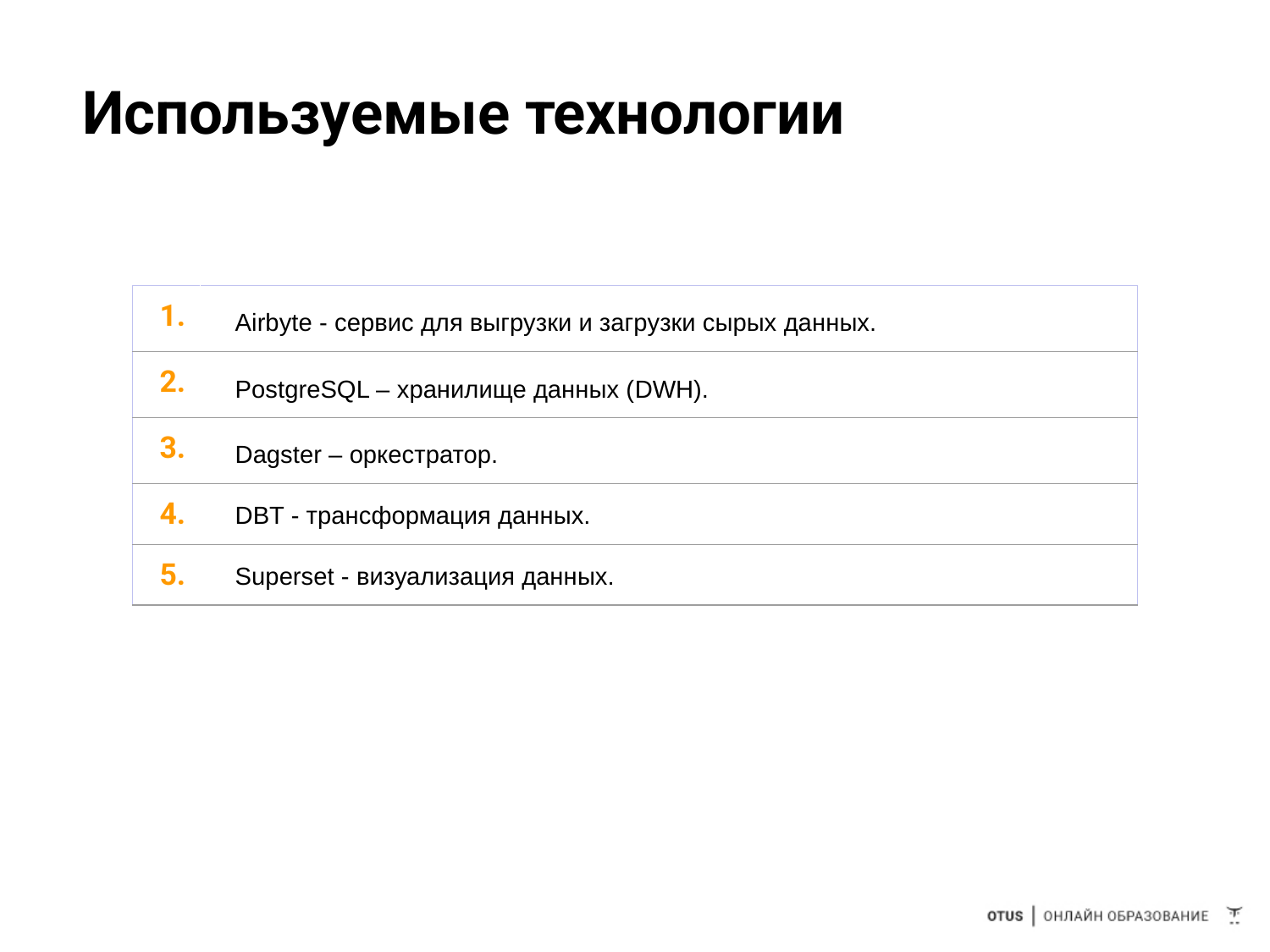

# Используемые технологии
| 1. | Airbyte - сервис для выгрузки и загрузки сырых данных. |
| --- | --- |
| 2. | PostgreSQL – хранилище данных (DWH). |
| 3. | Dagster – оркестратор. |
| 4. | DBT - трансформация данных. |
| 5. | Superset - визуализация данных. |